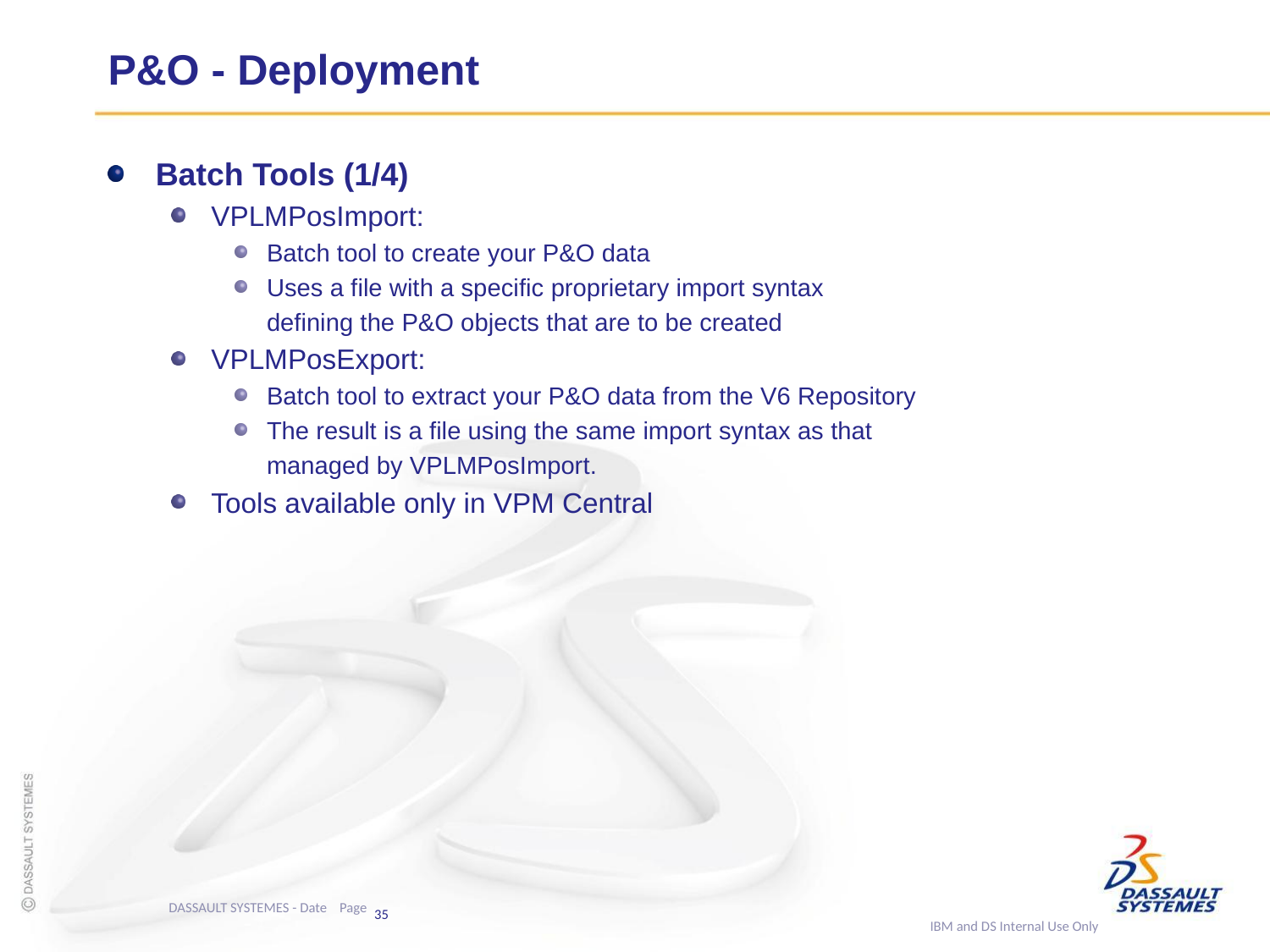

# P&O - Deployment
Batch Tools (1/4)
VPLMPosImport:
Batch tool to create your P&O data
Uses a file with a specific proprietary import syntax
	defining the P&O objects that are to be created
VPLMPosExport:
Batch tool to extract your P&O data from the V6 Repository
The result is a file using the same import syntax as that
	managed by VPLMPosImport.
Tools available only in VPM Central
DASSAULT SYSTEMES - Date    Page